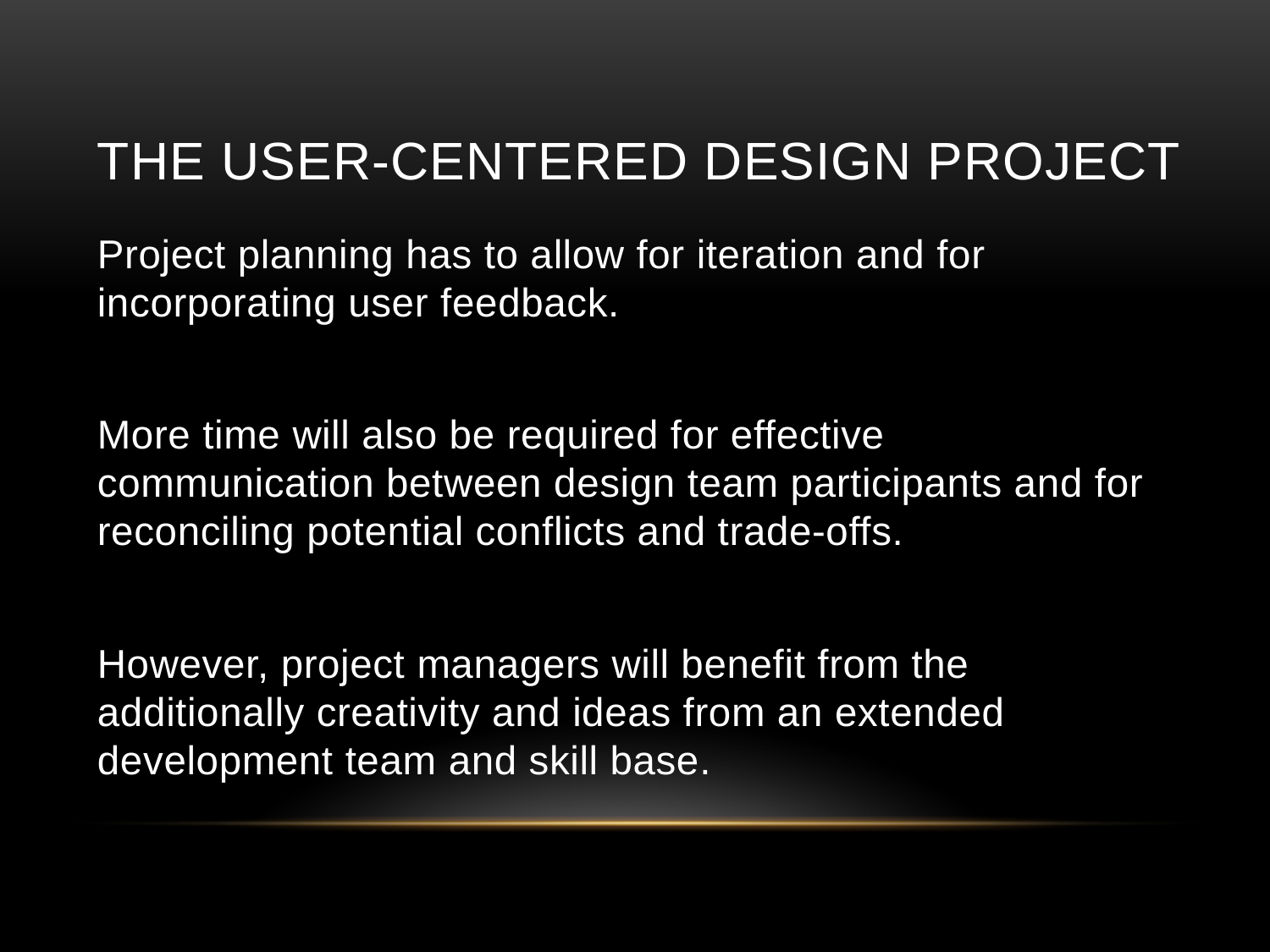

# The User-Centered Design Project
Project planning has to allow for iteration and for incorporating user feedback.

More time will also be required for effective communication between design team participants and for reconciling potential conflicts and trade-offs.

However, project managers will benefit from the additionally creativity and ideas from an extended development team and skill base.